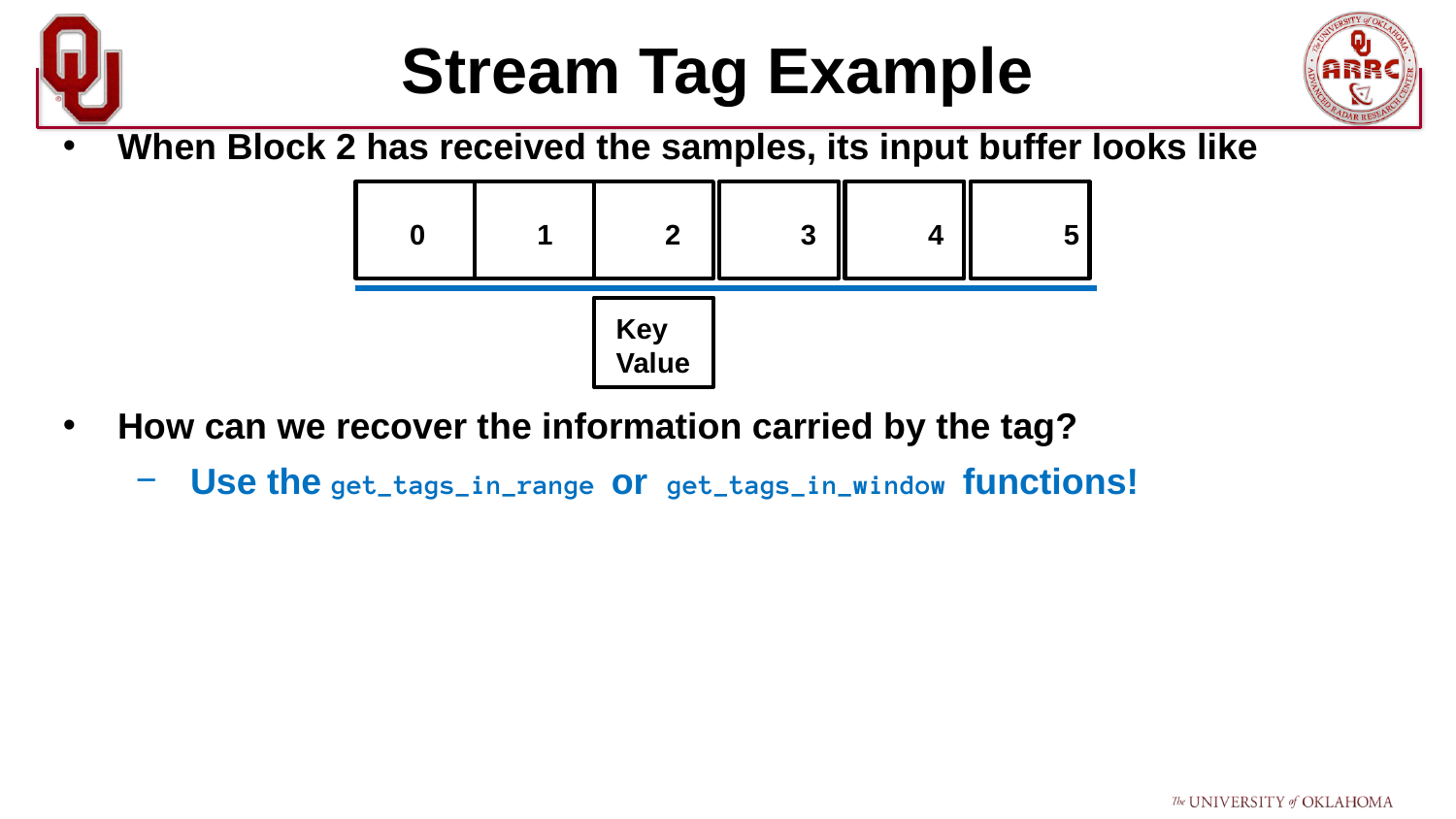

# Stream Tag Example
When Block 2 has received the samples, its input buffer looks like

How can we recover the information carried by the tag?
Use the get_tags_in_range or get_tags_in_window functions!

0              1              2               3              4               5

Key
Value